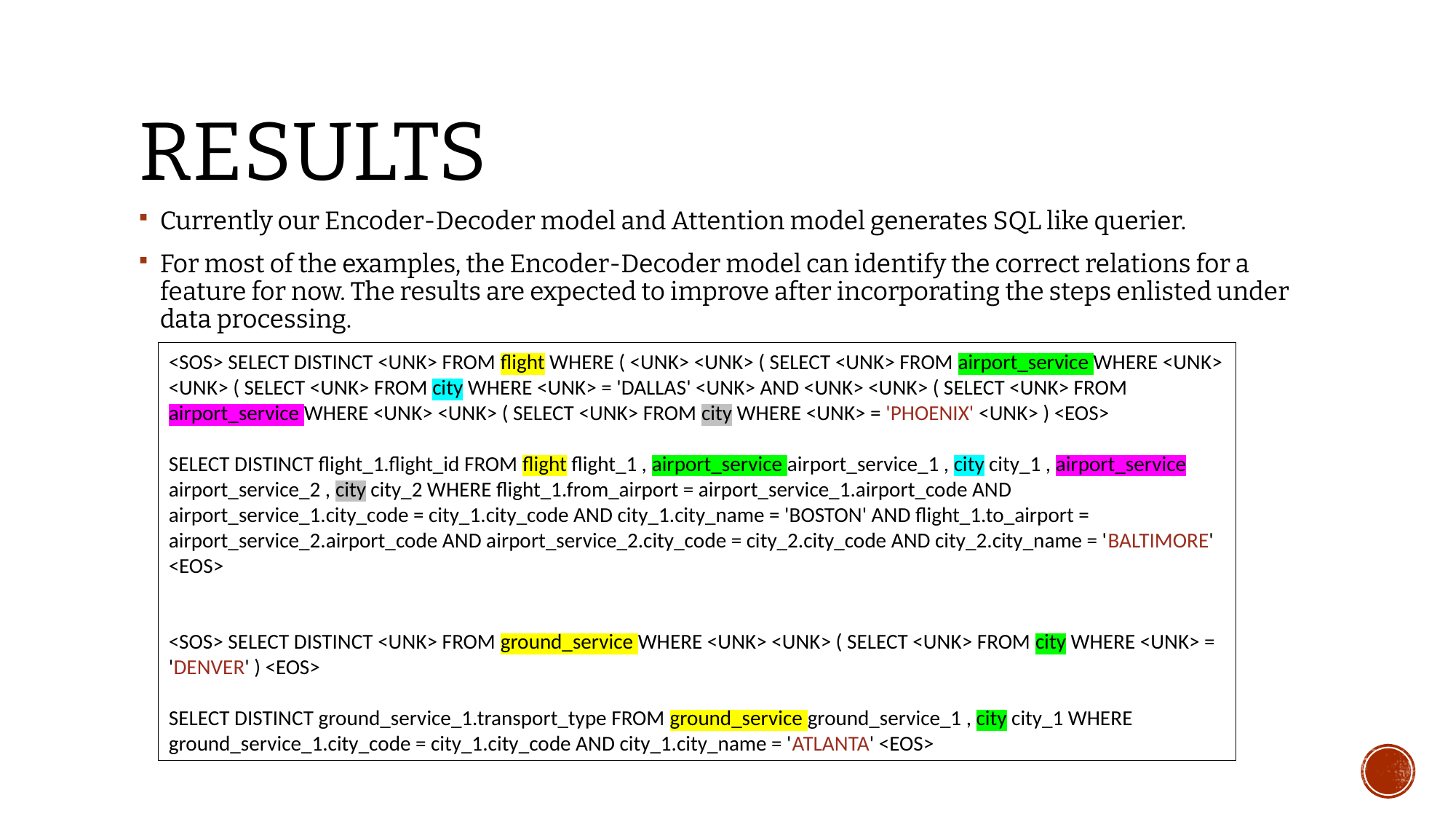

# Results
Currently our Encoder-Decoder model and Attention model generates SQL like querier.
For most of the examples, the Encoder-Decoder model can identify the correct relations for a feature for now. The results are expected to improve after incorporating the steps enlisted under data processing.

<SOS> SELECT DISTINCT <UNK> FROM flight WHERE ( <UNK> <UNK> ( SELECT <UNK> FROM airport_service WHERE <UNK> <UNK> ( SELECT <UNK> FROM city WHERE <UNK> = 'DALLAS' <UNK> AND <UNK> <UNK> ( SELECT <UNK> FROM airport_service WHERE <UNK> <UNK> ( SELECT <UNK> FROM city WHERE <UNK> = 'PHOENIX' <UNK> ) <EOS>

SELECT DISTINCT flight_1.flight_id FROM flight flight_1 , airport_service airport_service_1 , city city_1 , airport_service airport_service_2 , city city_2 WHERE flight_1.from_airport = airport_service_1.airport_code AND airport_service_1.city_code = city_1.city_code AND city_1.city_name = 'BOSTON' AND flight_1.to_airport = airport_service_2.airport_code AND airport_service_2.city_code = city_2.city_code AND city_2.city_name = 'BALTIMORE' <EOS>

<SOS> SELECT DISTINCT <UNK> FROM ground_service WHERE <UNK> <UNK> ( SELECT <UNK> FROM city WHERE <UNK> = 'DENVER' ) <EOS>

SELECT DISTINCT ground_service_1.transport_type FROM ground_service ground_service_1 , city city_1 WHERE ground_service_1.city_code = city_1.city_code AND city_1.city_name = 'ATLANTA' <EOS>